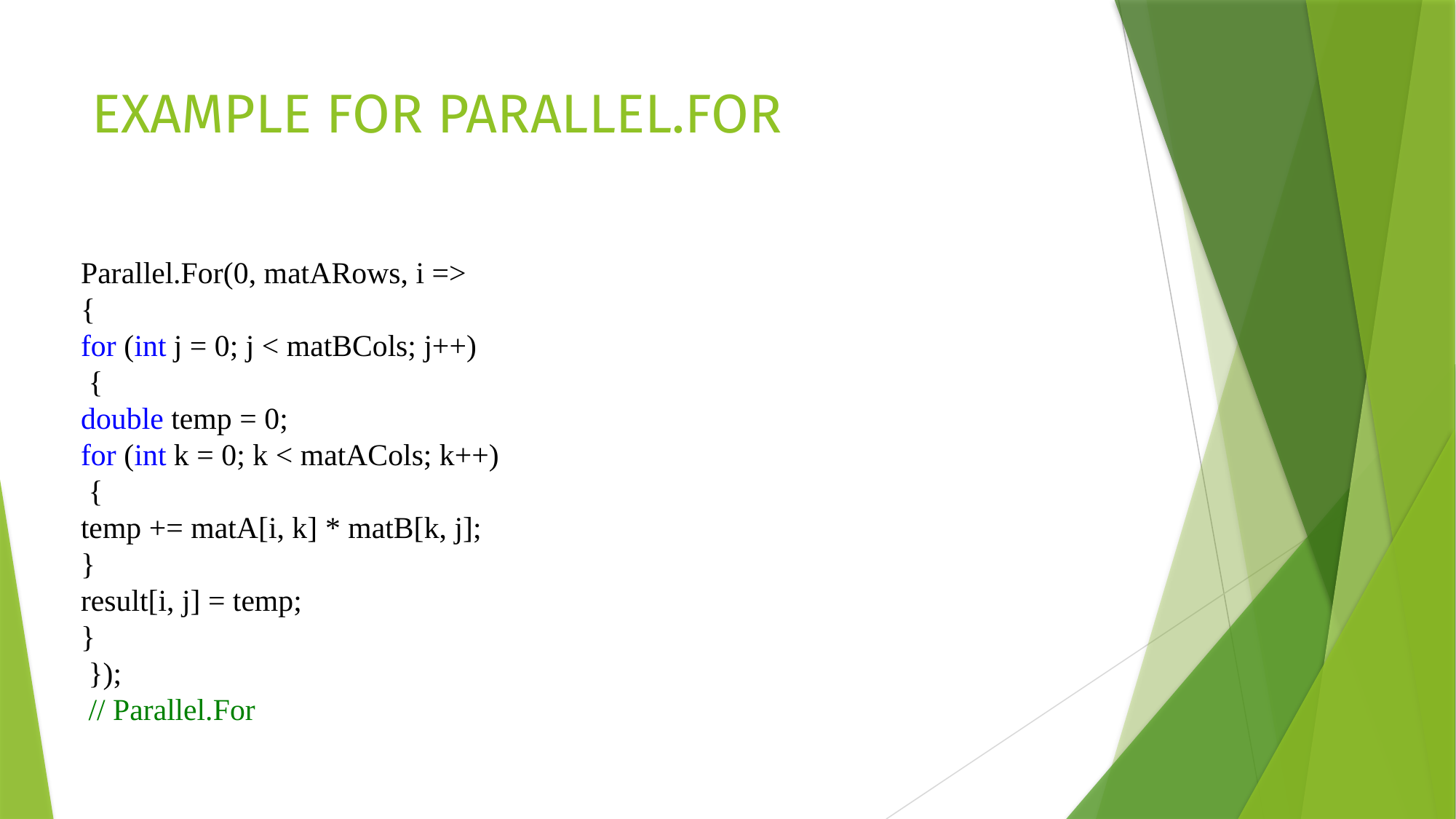

# EXAMPLE FOR PARALLEL.FOR
Parallel.For(0, matARows, i =>
{
for (int j = 0; j < matBCols; j++)
 {
double temp = 0;
for (int k = 0; k < matACols; k++)
 {
temp += matA[i, k] * matB[k, j];
}
result[i, j] = temp;
}
 });
 // Parallel.For